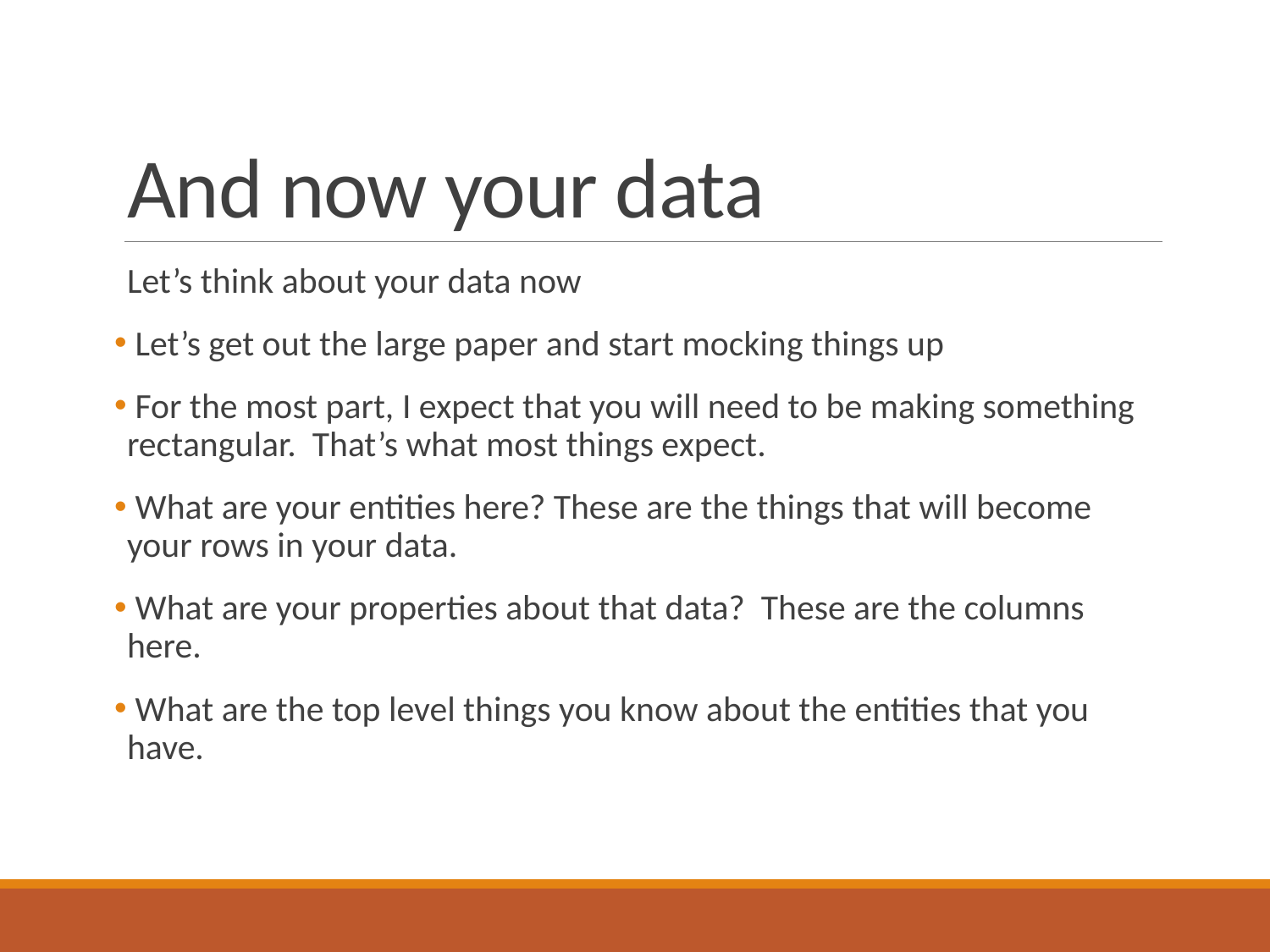

# And now your data
Let’s think about your data now
 Let’s get out the large paper and start mocking things up
 For the most part, I expect that you will need to be making something rectangular.  That’s what most things expect.
 What are your entities here? These are the things that will become your rows in your data.
 What are your properties about that data?  These are the columns here.
 What are the top level things you know about the entities that you have.